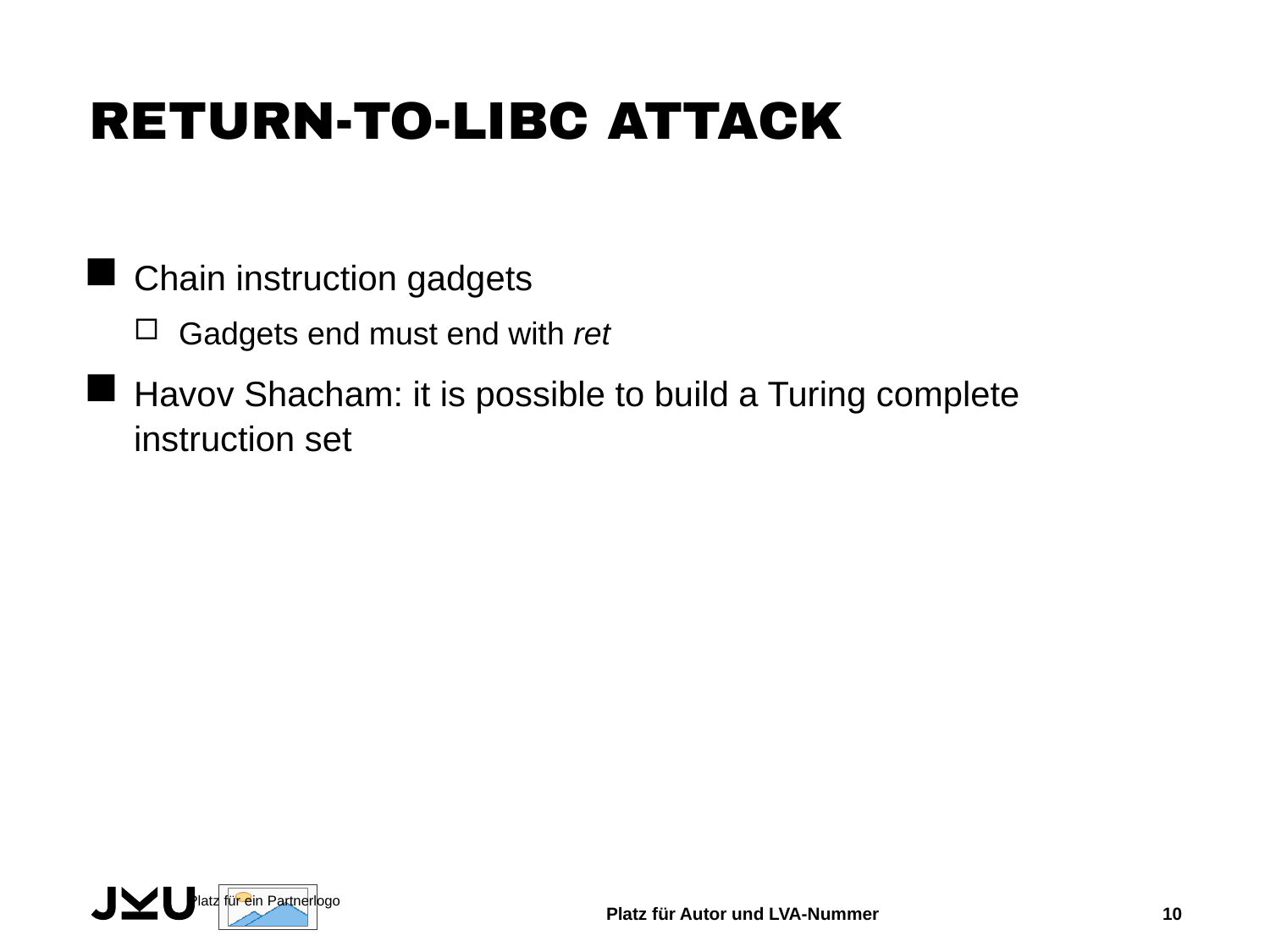

# Return-to-libc attack
Chain instruction gadgets
Gadgets end must end with ret
Havov Shacham: it is possible to build a Turing complete instruction set

Platz für Autor und LVA-Nummer
10